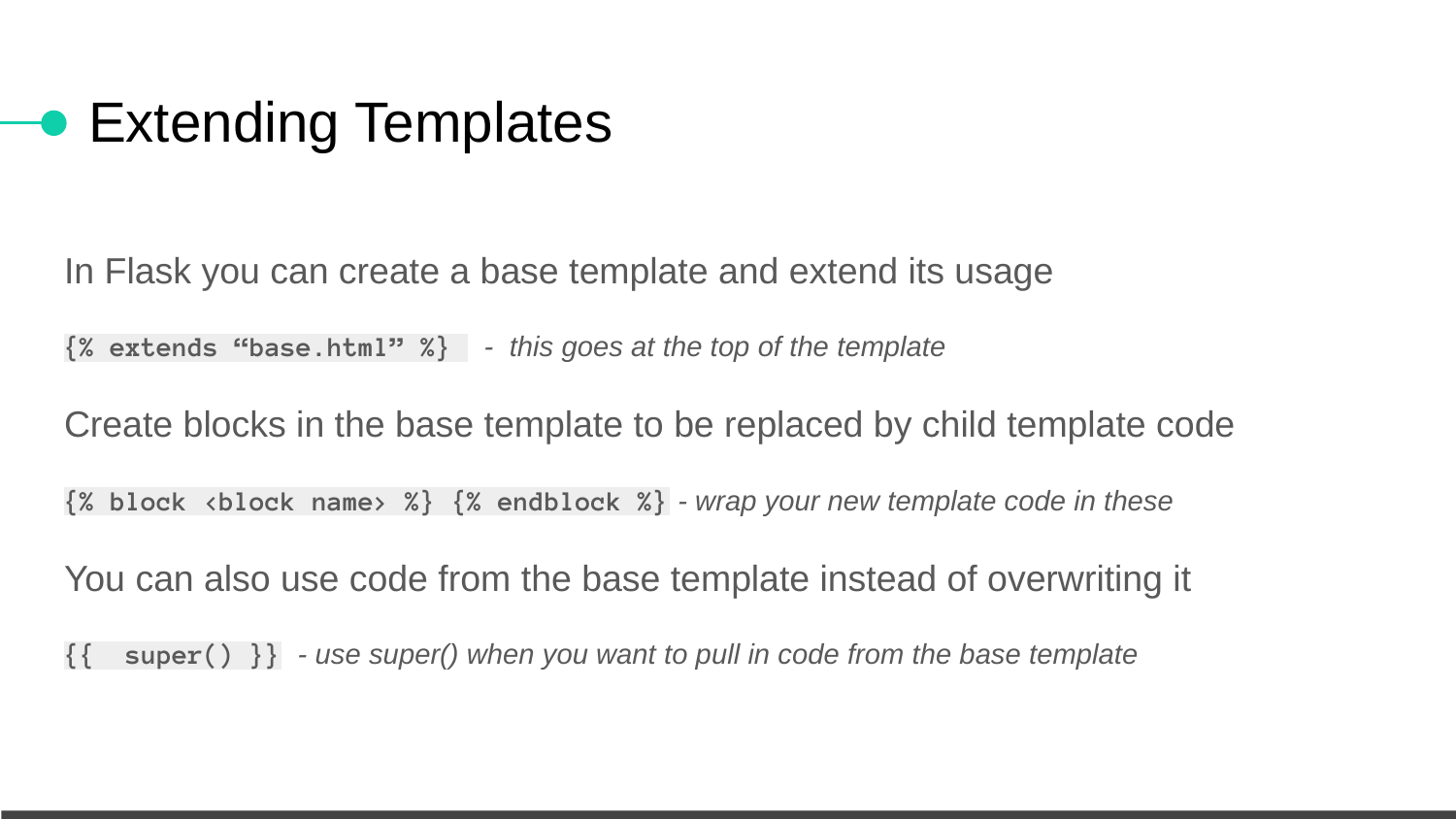

# Extending Templates
In Flask you can create a base template and extend its usage
{% extends “base.html” %}   -  this goes at the top of the template
Create blocks in the base template to be replaced by child template code
{% block <block name> %} {% endblock %} - wrap your new template code in these
You can also use code from the base template instead of overwriting it
{{  super() }}  - use super() when you want to pull in code from the base template